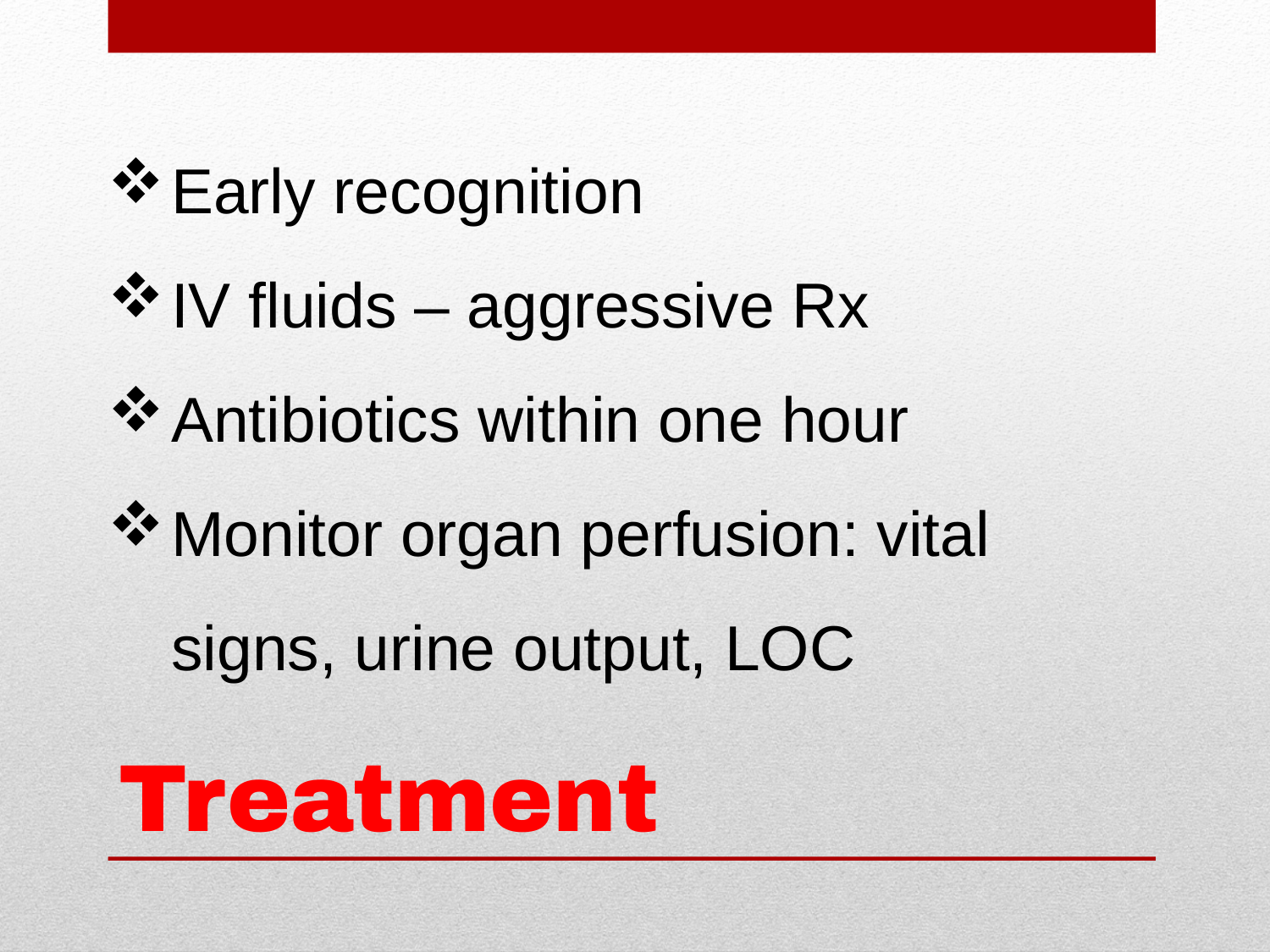

Early recognition
IV fluids – aggressive Rx
Antibiotics within one hour
Monitor organ perfusion: vital signs, urine output, LOC
# Treatment